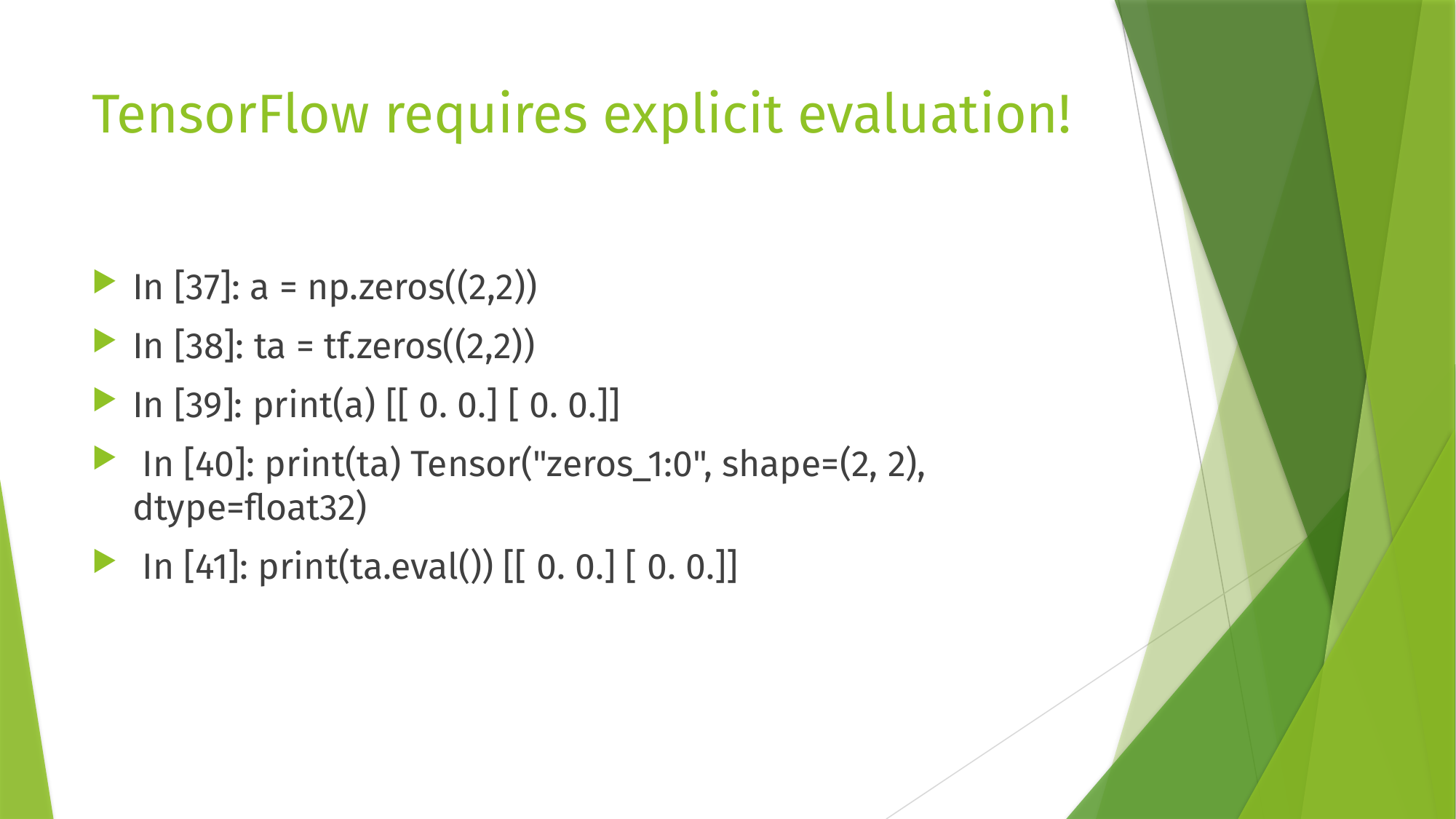

# TensorFlow requires explicit evaluation!
In [37]: a = np.zeros((2,2))
In [38]: ta = tf.zeros((2,2))
In [39]: print(a) [[ 0. 0.] [ 0. 0.]]
 In [40]: print(ta) Tensor("zeros_1:0", shape=(2, 2), dtype=float32)
 In [41]: print(ta.eval()) [[ 0. 0.] [ 0. 0.]]